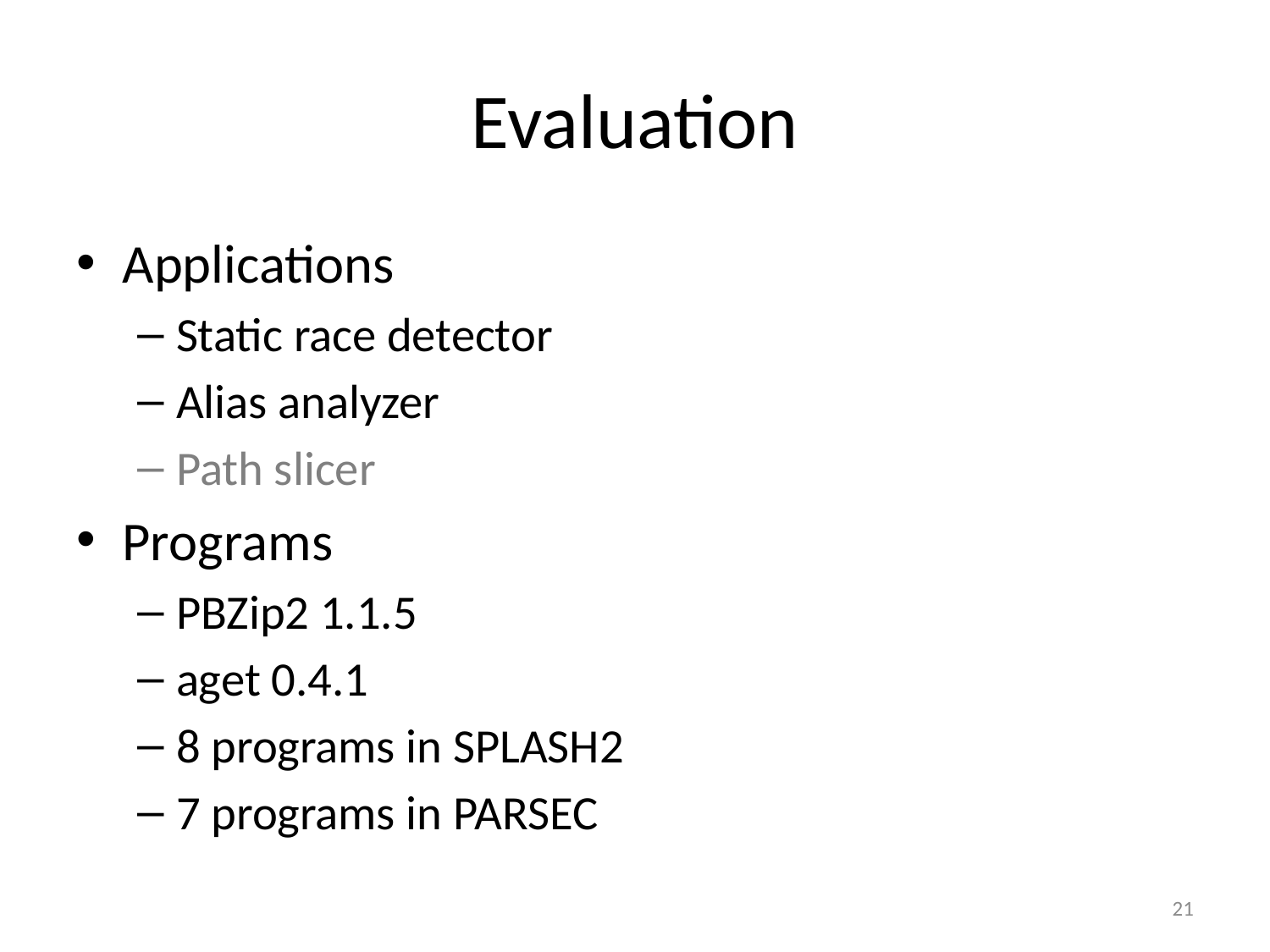

# Evaluation
Applications
Static race detector
Alias analyzer
Path slicer
Programs
PBZip2 1.1.5
aget 0.4.1
8 programs in SPLASH2
7 programs in PARSEC
21